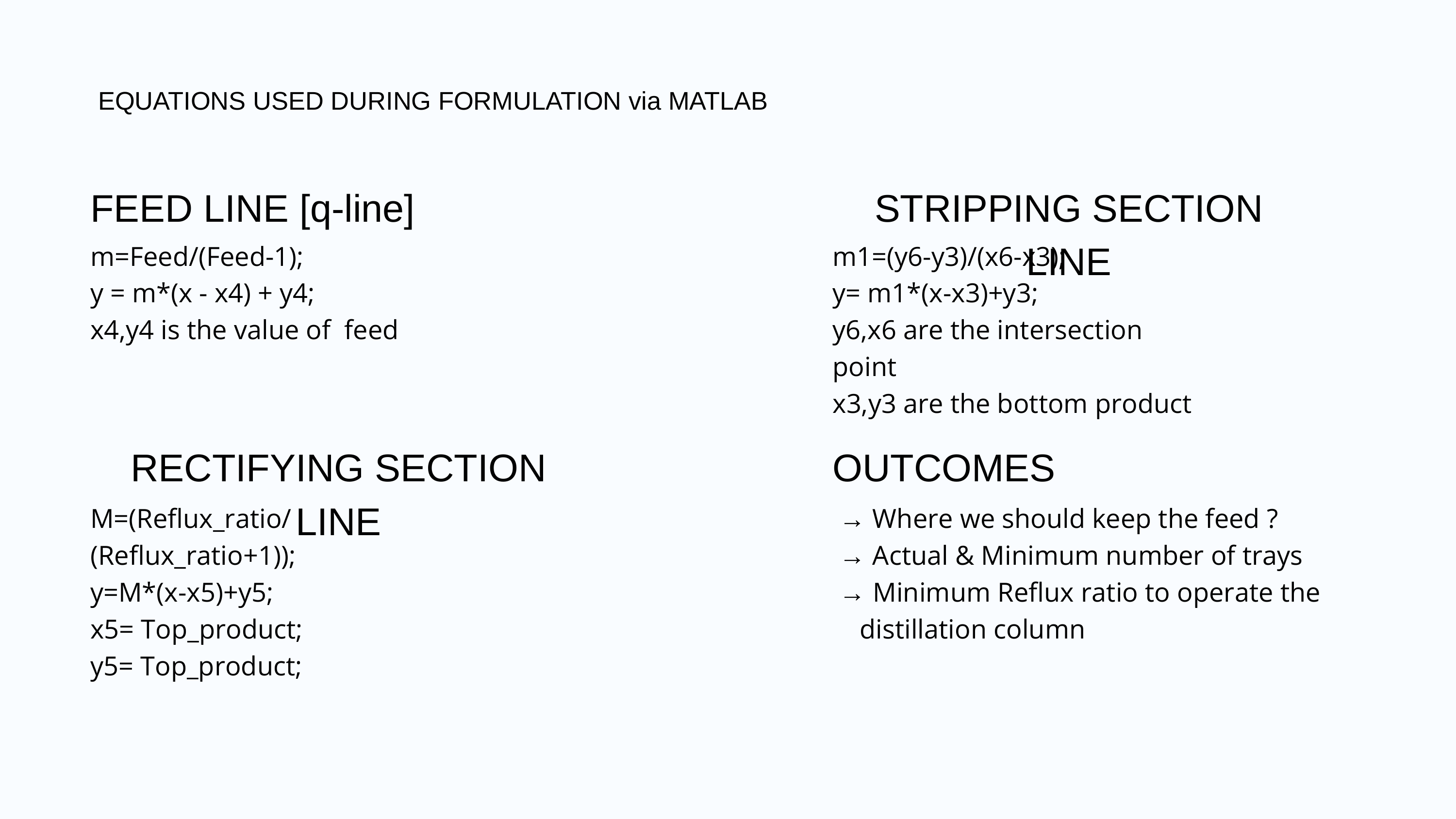

EQUATIONS USED DURING FORMULATION via MATLAB
FEED LINE [q-line]
STRIPPING SECTION LINE
m=Feed/(Feed-1);
y = m*(x - x4) + y4;
x4,y4 is the value of  feed
m1=(y6-y3)/(x6-x3);
y= m1*(x-x3)+y3;
y6,x6 are the intersection point
x3,y3 are the bottom product
RECTIFYING SECTION LINE
OUTCOMES
M=(Reflux_ratio/(Reflux_ratio+1));
y=M*(x-x5)+y5;
x5= Top_product;
y5= Top_product;
 → Where we should keep the feed ?
 → Actual & Minimum number of trays
 → Minimum Reflux ratio to operate the        distillation column